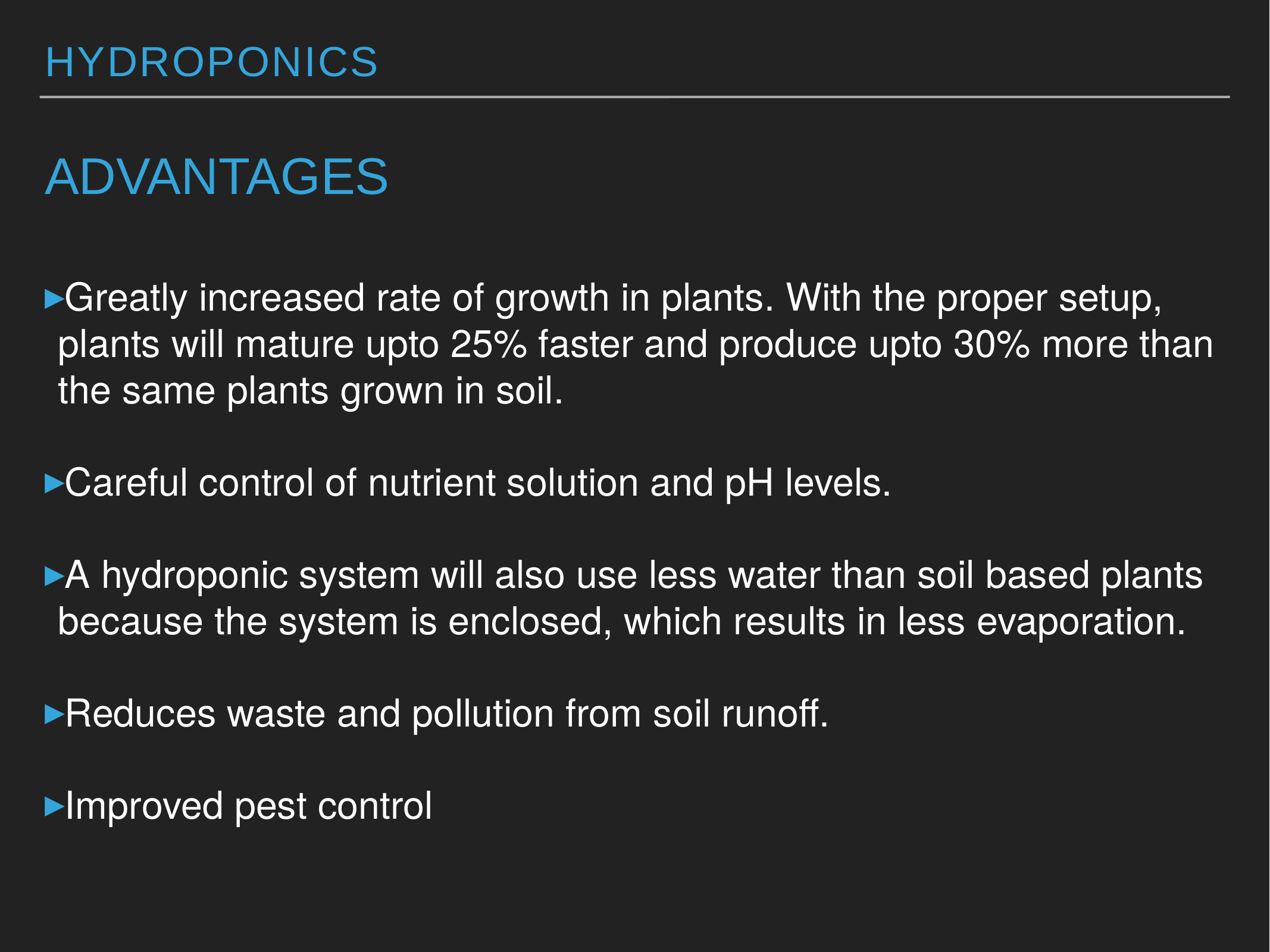

Hydroponics
# Advantages
Greatly increased rate of growth in plants. With the proper setup, plants will mature upto 25% faster and produce upto 30% more than the same plants grown in soil.

Careful control of nutrient solution and pH levels.

A hydroponic system will also use less water than soil based plants because the system is enclosed, which results in less evaporation.

Reduces waste and pollution from soil runoff.

Improved pest control